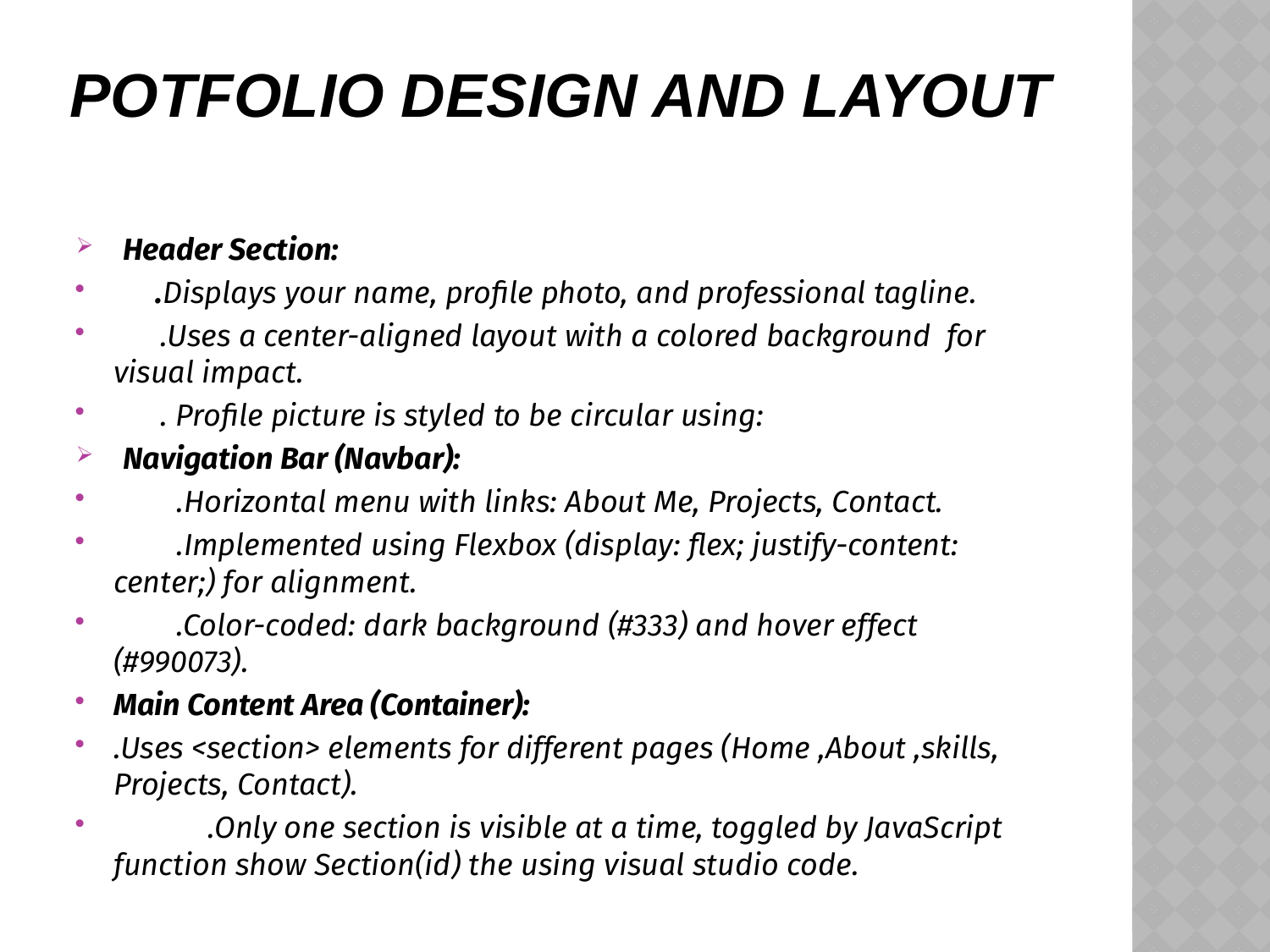

# POTFOLIO DESIGN AND LAYOUT
Header Section:
      .Displays your name, profile photo, and professional tagline.
      .Uses a center-aligned layout with a colored background  for visual impact.
      . Profile picture is styled to be circular using:
Navigation Bar (Navbar):
        .Horizontal menu with links: About Me, Projects, Contact.
        .Implemented using Flexbox (display: flex; justify-content: center;) for alignment.
        .Color-coded: dark background (#333) and hover effect (#990073).
Main Content Area (Container):
.Uses <section> elements for different pages (Home ,About ,skills, Projects, Contact).
            .Only one section is visible at a time, toggled by JavaScript function show Section(id) the using visual studio code.